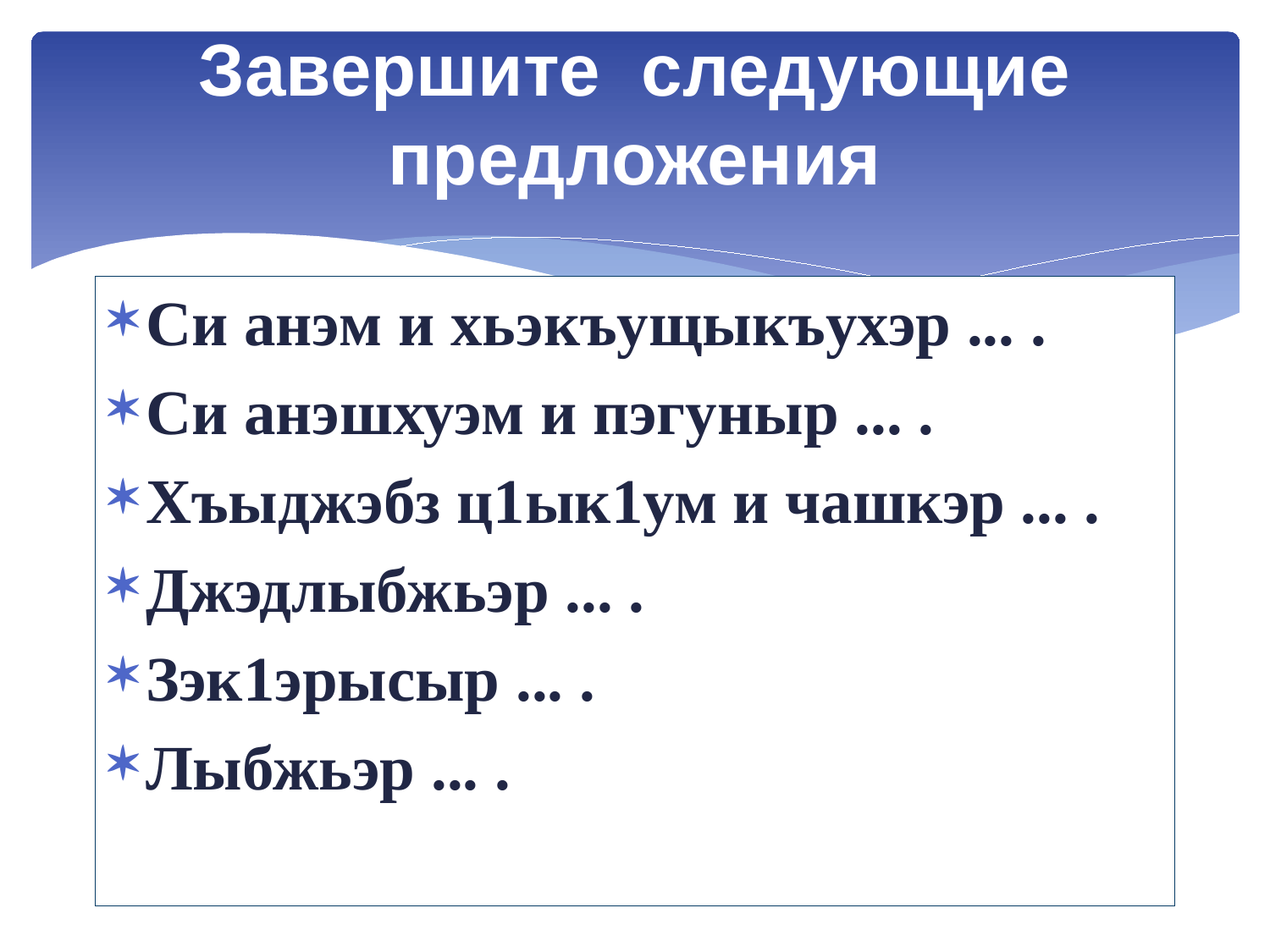

# Завершите  следующие предложения
Си анэм и хьэкъущыкъухэр ... .
Си анэшхуэм и пэгуныр ... .
Хъыджэбз ц1ык1ум и чашкэр ... .
Джэдлыбжьэр ... .
Зэк1эрысыр ... .
Лыбжьэр ... .